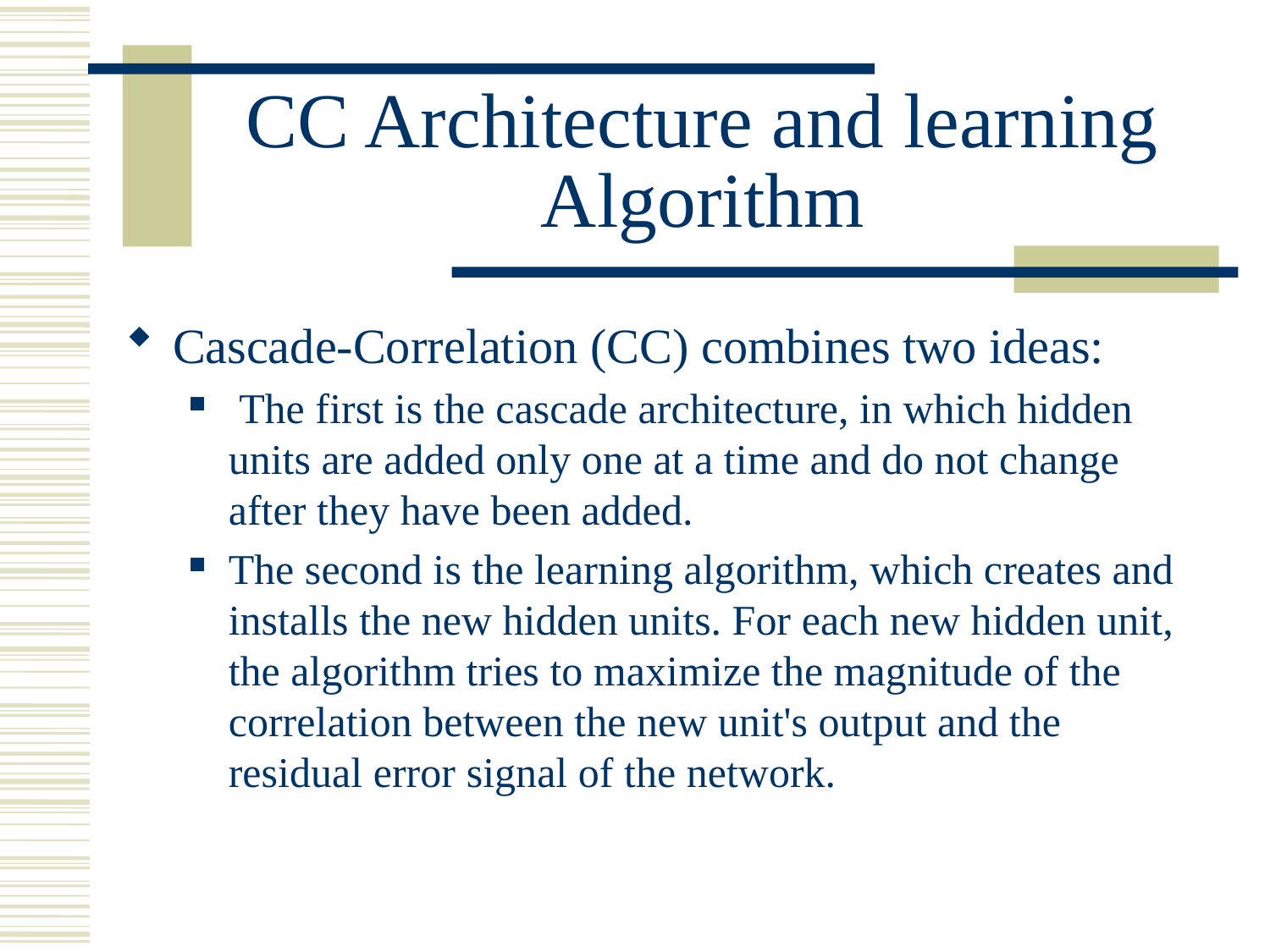

# CC Architecture and learning Algorithm
Cascade-Correlation (CC) combines two ideas:
 The first is the cascade architecture, in which hidden units are added only one at a time and do not change after they have been added.
The second is the learning algorithm, which creates and installs the new hidden units. For each new hidden unit, the algorithm tries to maximize the magnitude of the correlation between the new unit's output and the residual error signal of the network.